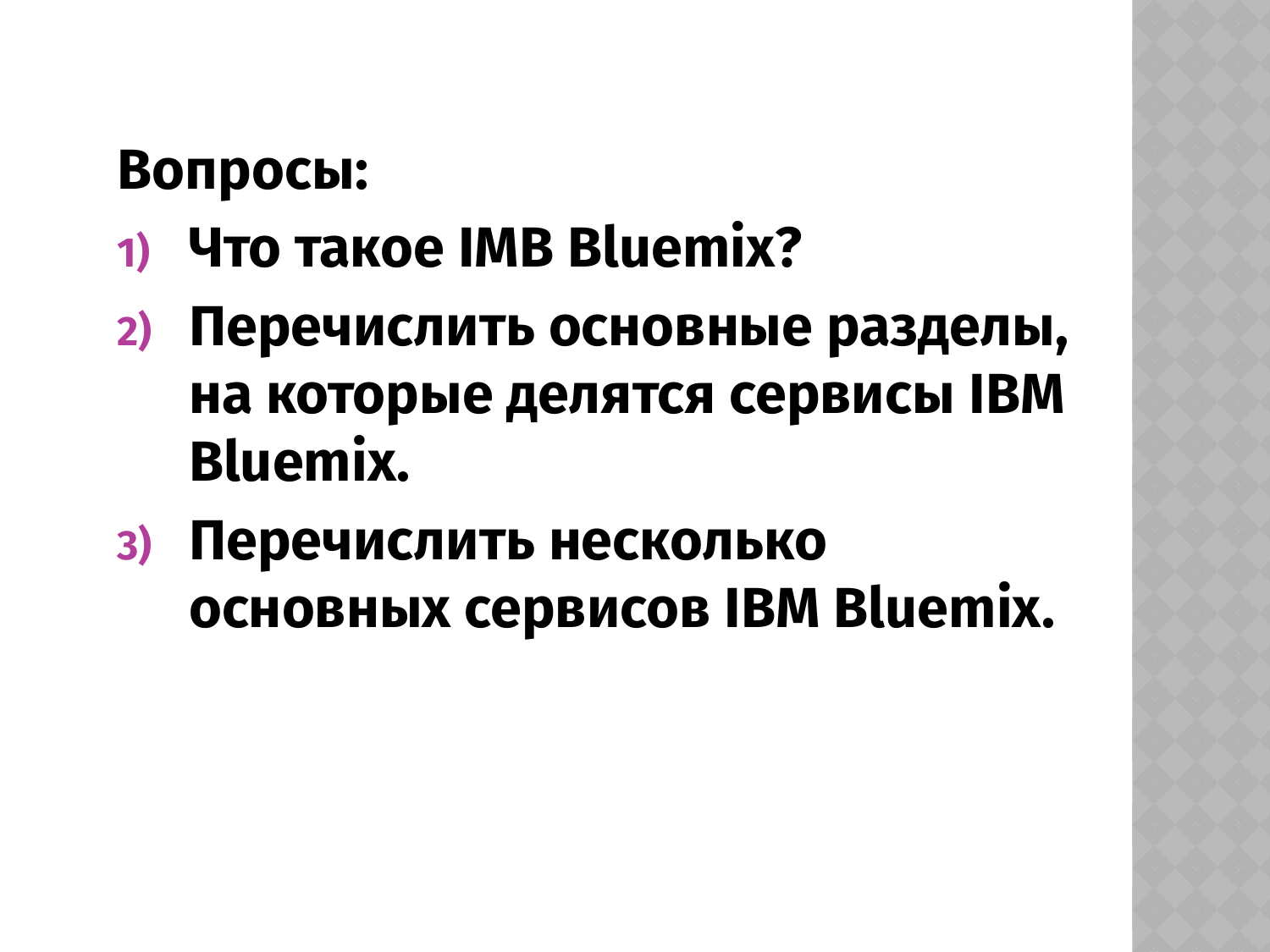

Вопросы:
Что такое IMB Bluemix?
Перечислить основные разделы, на которые делятся сервисы IBM Bluemix.
Перечислить несколько основных сервисов IBM Bluemix.